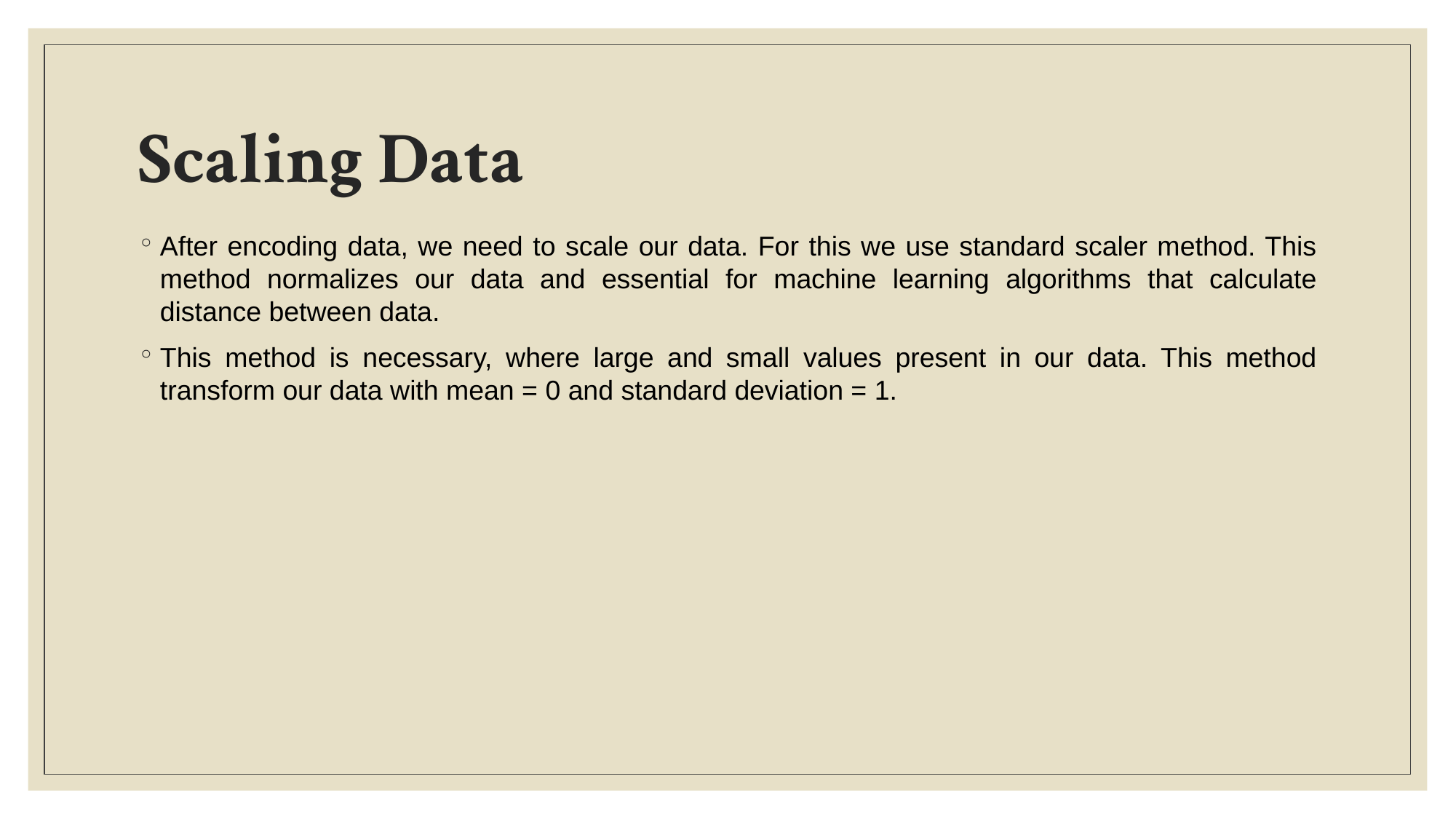

# Scaling Data
After encoding data, we need to scale our data. For this we use standard scaler method. This method normalizes our data and essential for machine learning algorithms that calculate distance between data.
This method is necessary, where large and small values present in our data. This method transform our data with mean = 0 and standard deviation = 1.